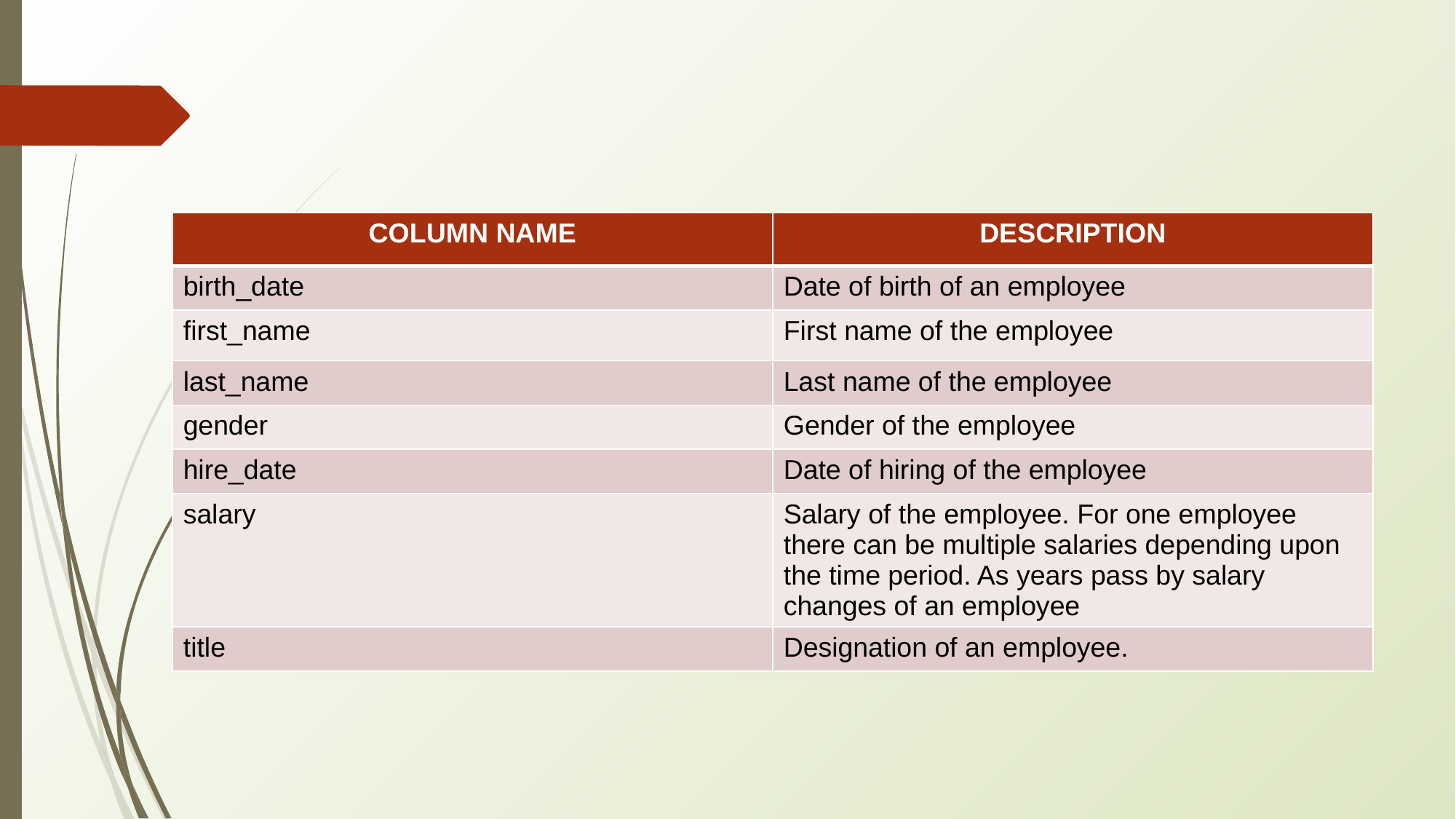

| COLUMN NAME | DESCRIPTION |
| --- | --- |
| birth\_date | Date of birth of an employee |
| first\_name | First name of the employee |
| last\_name | Last name of the employee |
| gender | Gender of the employee |
| hire\_date | Date of hiring of the employee |
| salary | Salary of the employee. For one employee there can be multiple salaries depending upon the time period. As years pass by salary changes of an employee |
| title | Designation of an employee. |